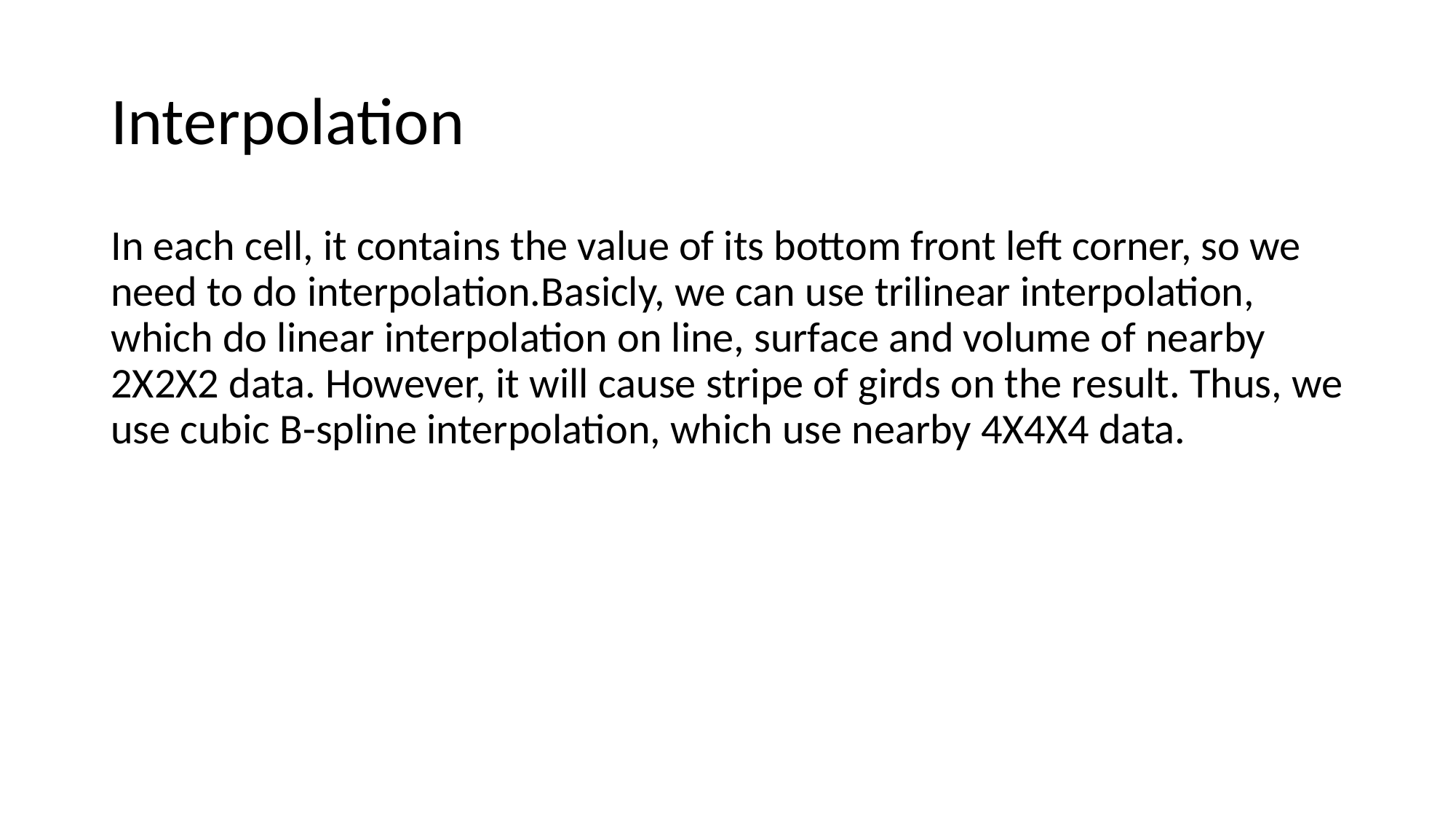

# Interpolation
In each cell, it contains the value of its bottom front left corner, so we need to do interpolation.Basicly, we can use trilinear interpolation, which do linear interpolation on line, surface and volume of nearby 2X2X2 data. However, it will cause stripe of girds on the result. Thus, we use cubic B-spline interpolation, which use nearby 4X4X4 data.